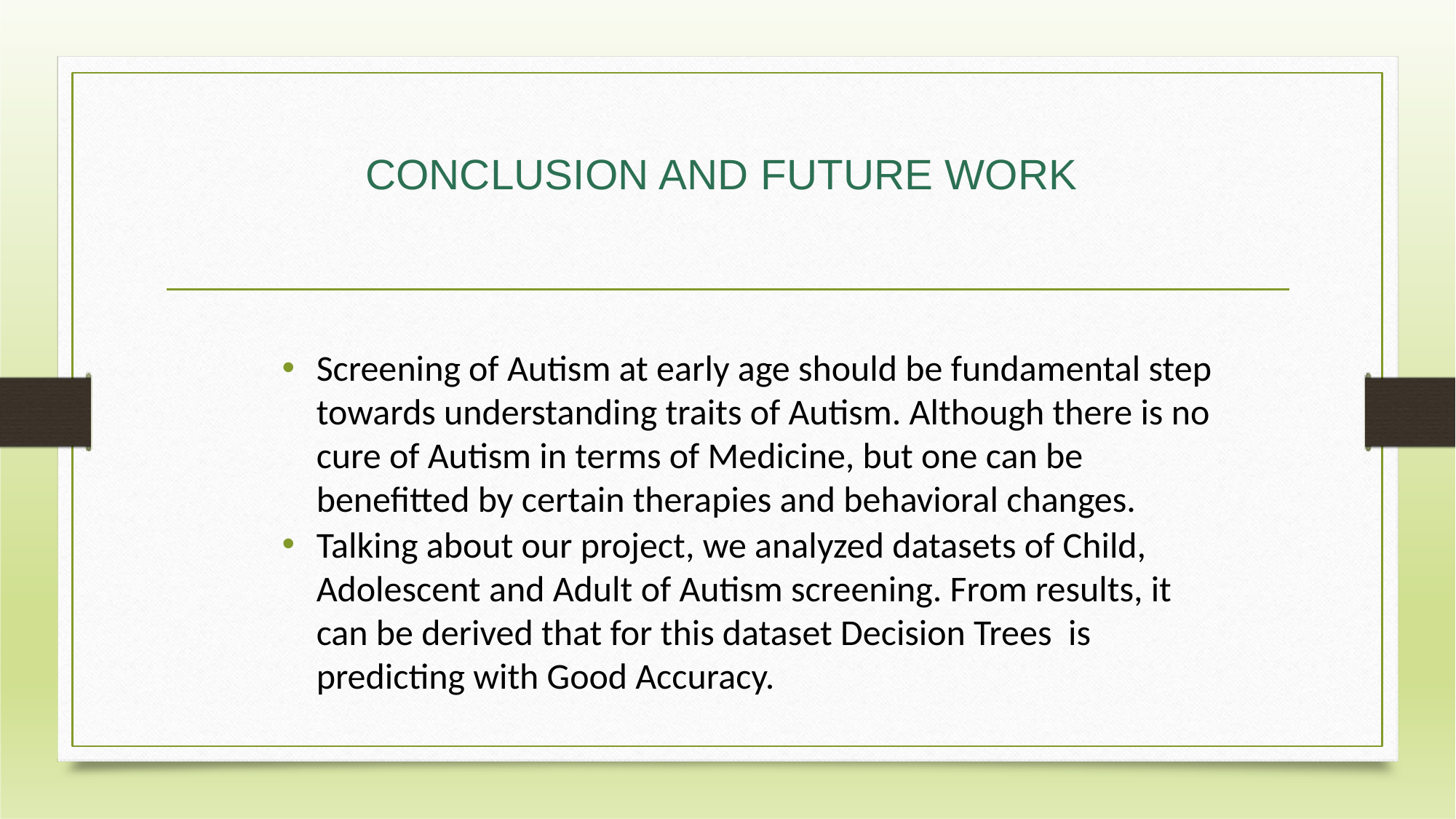

# CONCLUSION AND FUTURE WORK

Screening of Autism at early age should be fundamental step towards understanding traits of Autism. Although there is no cure of Autism in terms of Medicine, but one can be benefitted by certain therapies and behavioral changes.
Talking about our project, we analyzed datasets of Child, Adolescent and Adult of Autism screening. From results, it can be derived that for this dataset Decision Trees  is predicting with Good Accuracy.